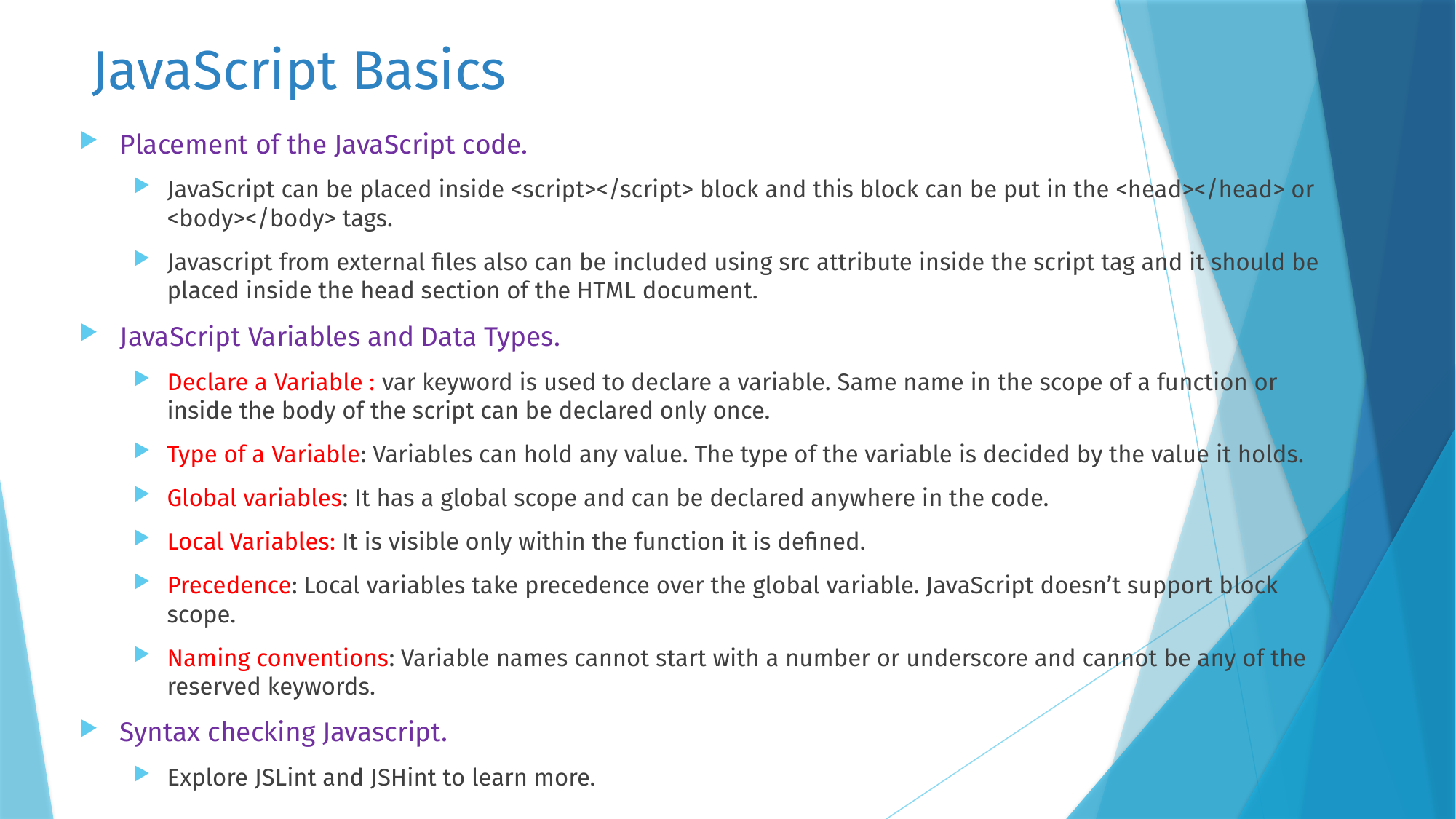

# JavaScript Basics
Placement of the JavaScript code.
JavaScript can be placed inside <script></script> block and this block can be put in the <head></head> or <body></body> tags.
Javascript from external files also can be included using src attribute inside the script tag and it should be placed inside the head section of the HTML document.
JavaScript Variables and Data Types.
Declare a Variable : var keyword is used to declare a variable. Same name in the scope of a function or inside the body of the script can be declared only once.
Type of a Variable: Variables can hold any value. The type of the variable is decided by the value it holds.
Global variables: It has a global scope and can be declared anywhere in the code.
Local Variables: It is visible only within the function it is defined.
Precedence: Local variables take precedence over the global variable. JavaScript doesn’t support block scope.
Naming conventions: Variable names cannot start with a number or underscore and cannot be any of the reserved keywords.
Syntax checking Javascript.
Explore JSLint and JSHint to learn more.